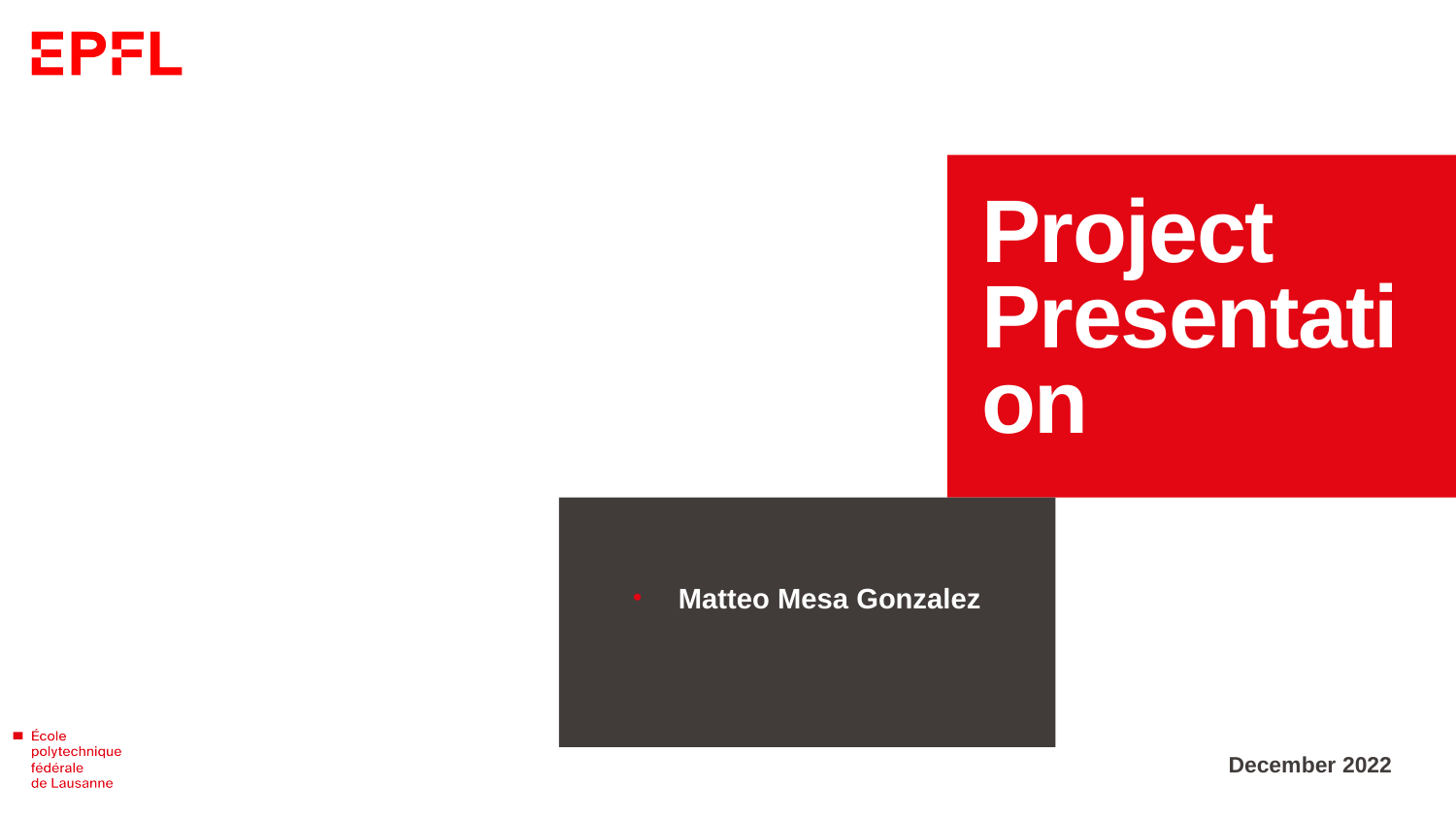

# Project Presentation
Matteo Mesa Gonzalez

December 2022